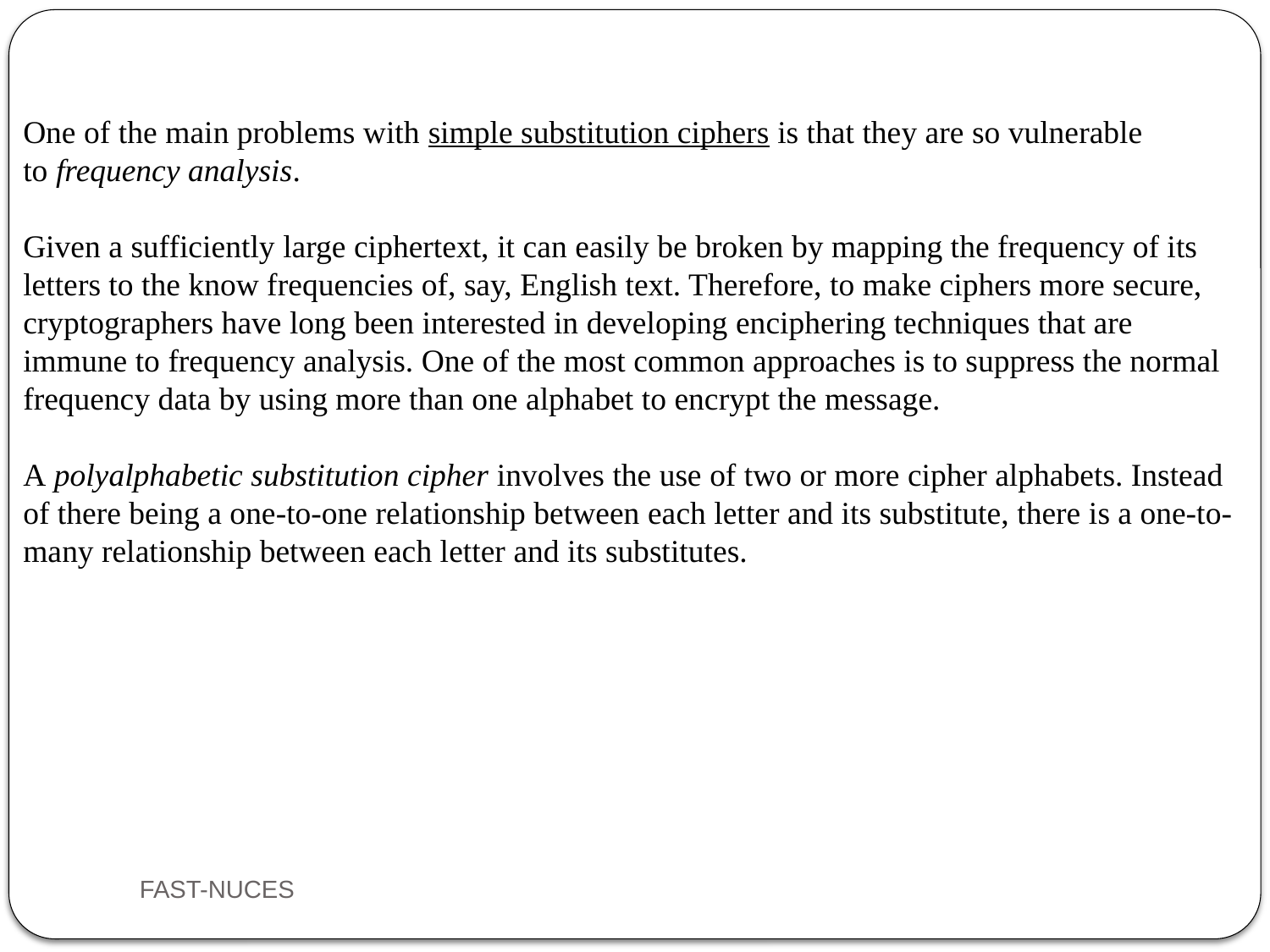

One of the main problems with simple substitution ciphers is that they are so vulnerable to frequency analysis.

Given a sufficiently large ciphertext, it can easily be broken by mapping the frequency of its letters to the know frequencies of, say, English text. Therefore, to make ciphers more secure, cryptographers have long been interested in developing enciphering techniques that are immune to frequency analysis. One of the most common approaches is to suppress the normal frequency data by using more than one alphabet to encrypt the message.

A polyalphabetic substitution cipher involves the use of two or more cipher alphabets. Instead of there being a one-to-one relationship between each letter and its substitute, there is a one-to-many relationship between each letter and its substitutes.
FAST-NUCES